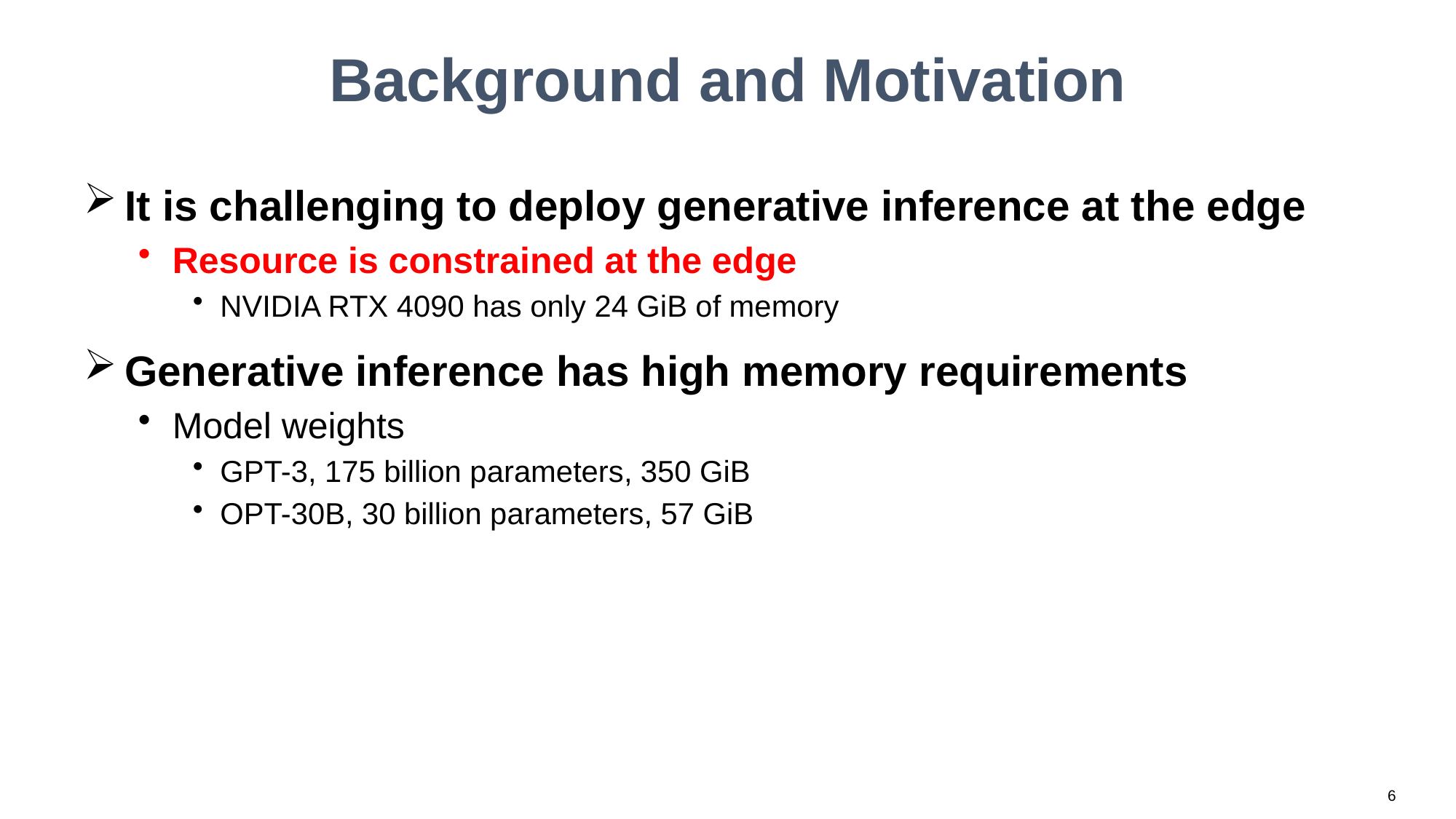

# Background and Motivation
It is challenging to deploy generative inference at the edge
Resource is constrained at the edge
NVIDIA RTX 4090 has only 24 GiB of memory
Generative inference has high memory requirements
Model weights
GPT-3, 175 billion parameters, 350 GiB
OPT-30B, 30 billion parameters, 57 GiB
6